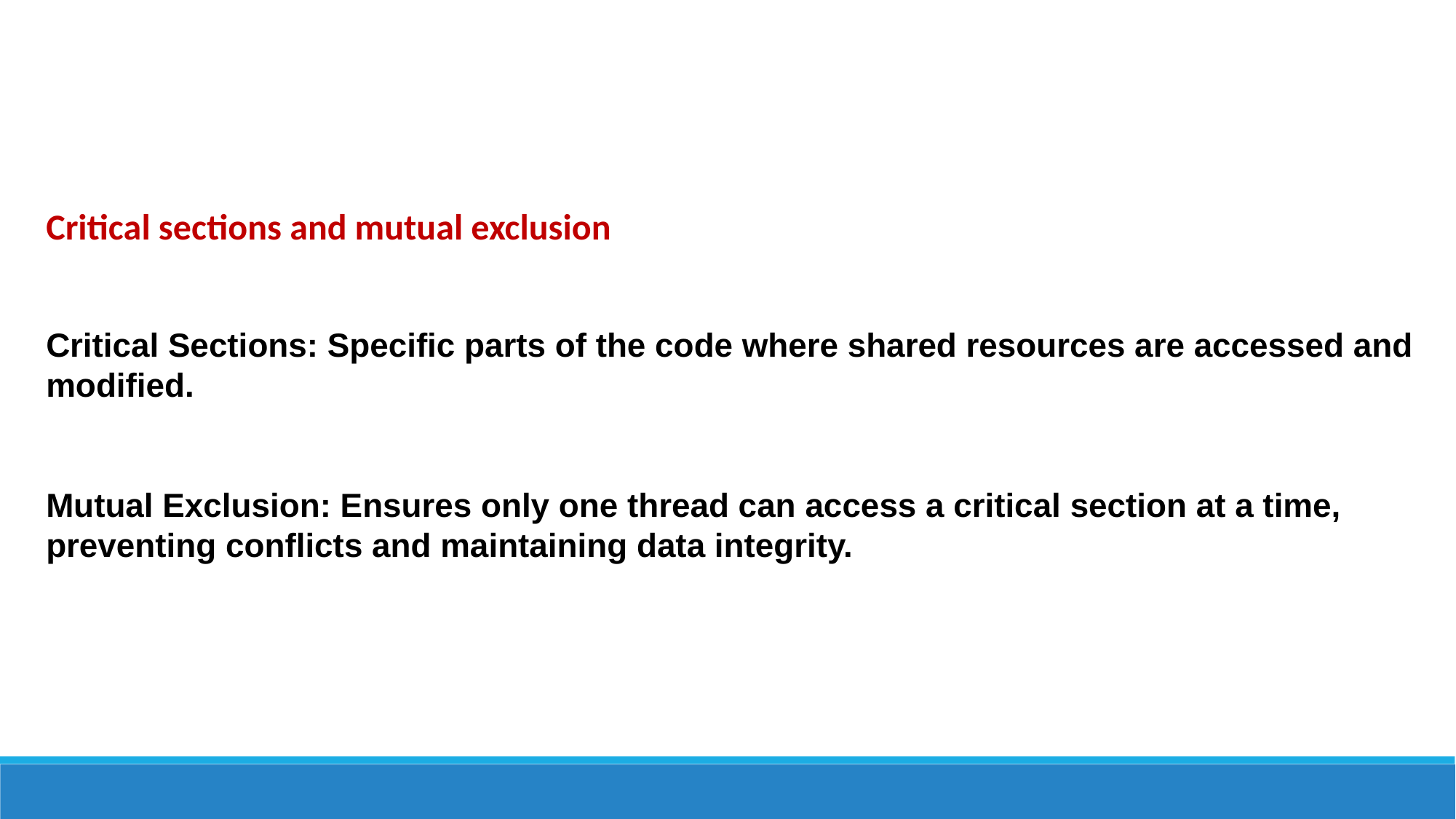

Critical sections and mutual exclusion

Critical Sections: Specific parts of the code where shared resources are accessed and modified.

Mutual Exclusion: Ensures only one thread can access a critical section at a time, preventing conflicts and maintaining data integrity.